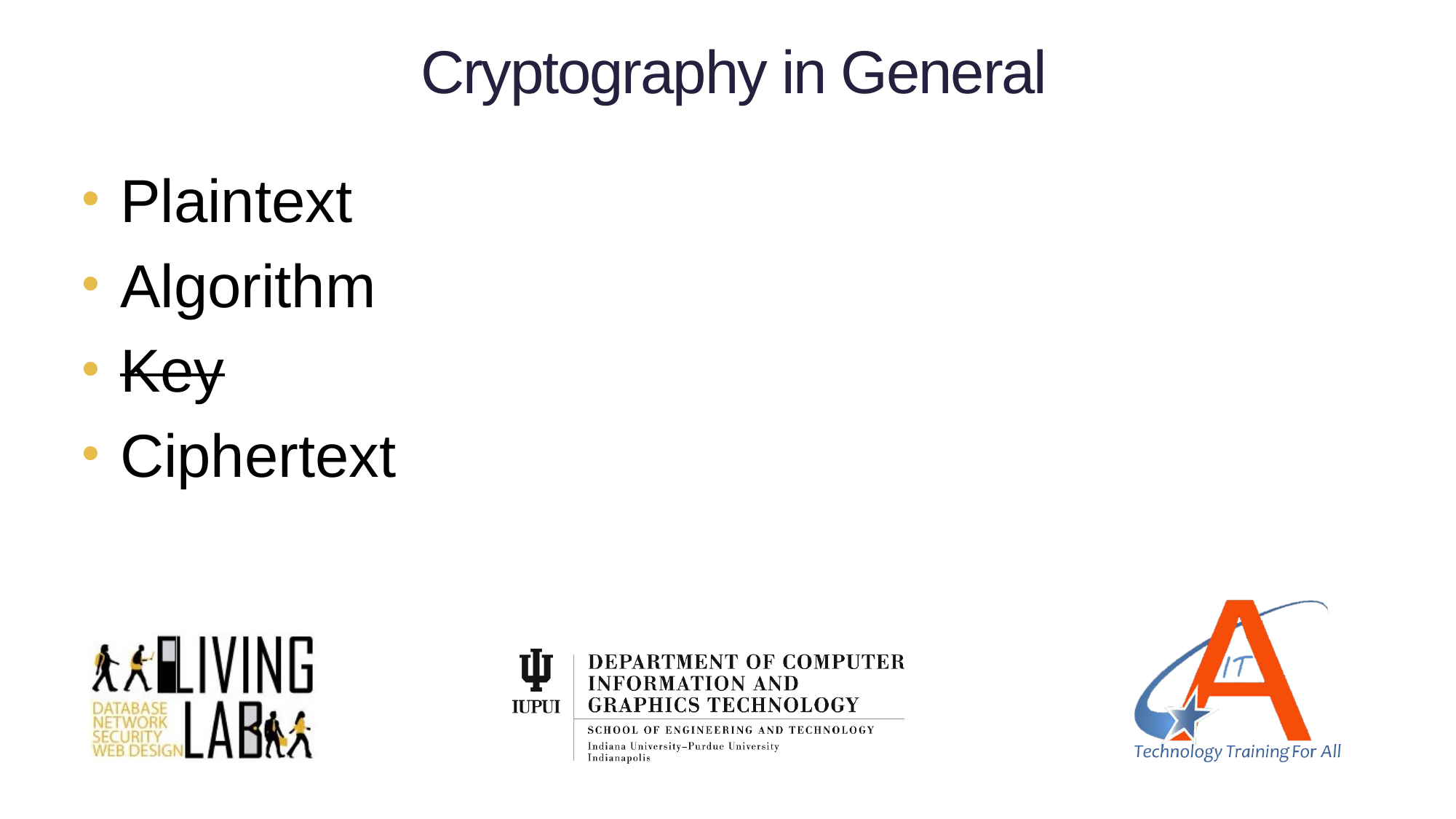

# Cryptography in General
 Plaintext
 Algorithm
 Key
 Ciphertext